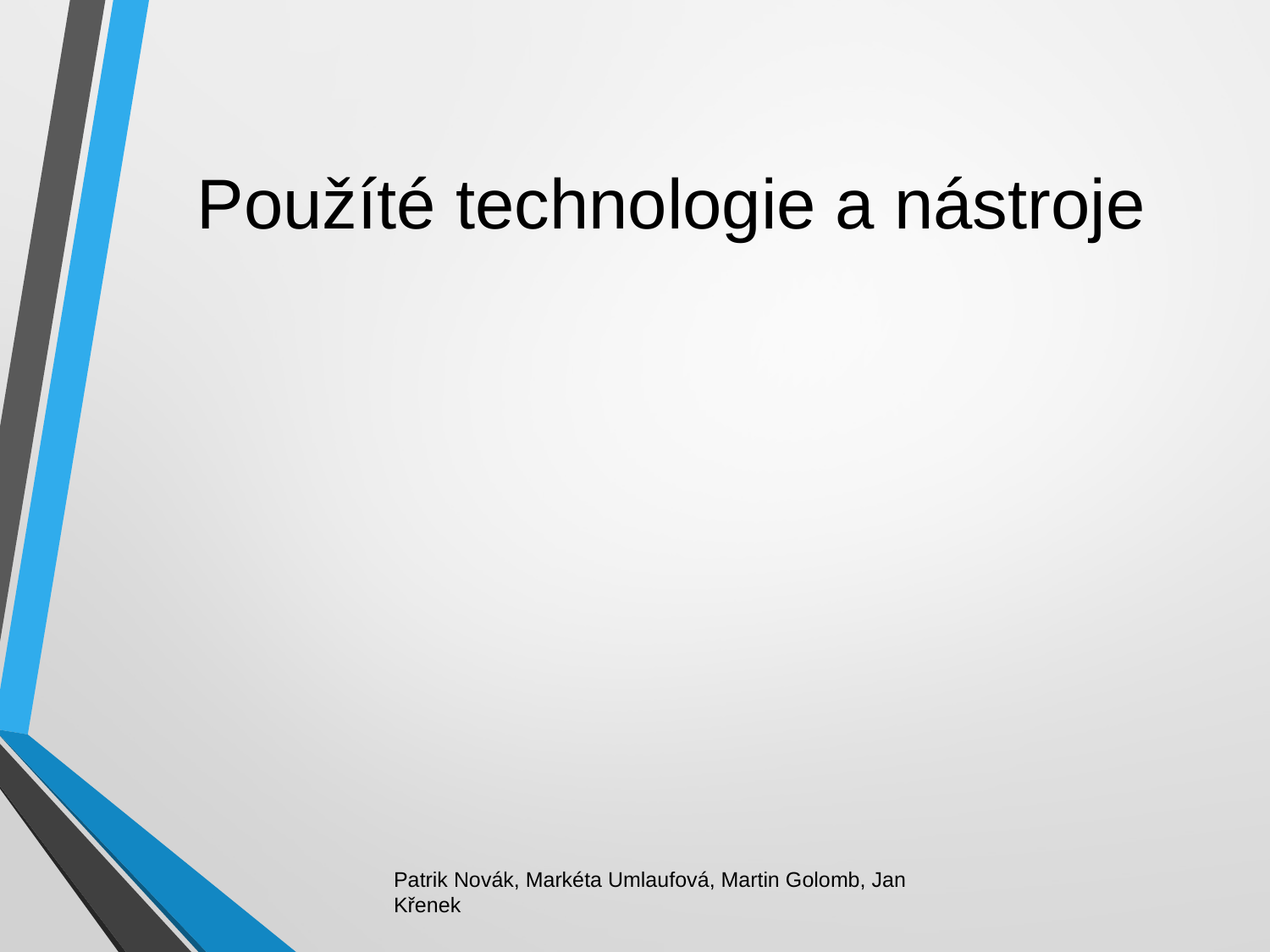

# Použíté technologie a nástroje

Patrik Novák, Markéta Umlaufová, Martin Golomb, Jan Křenek